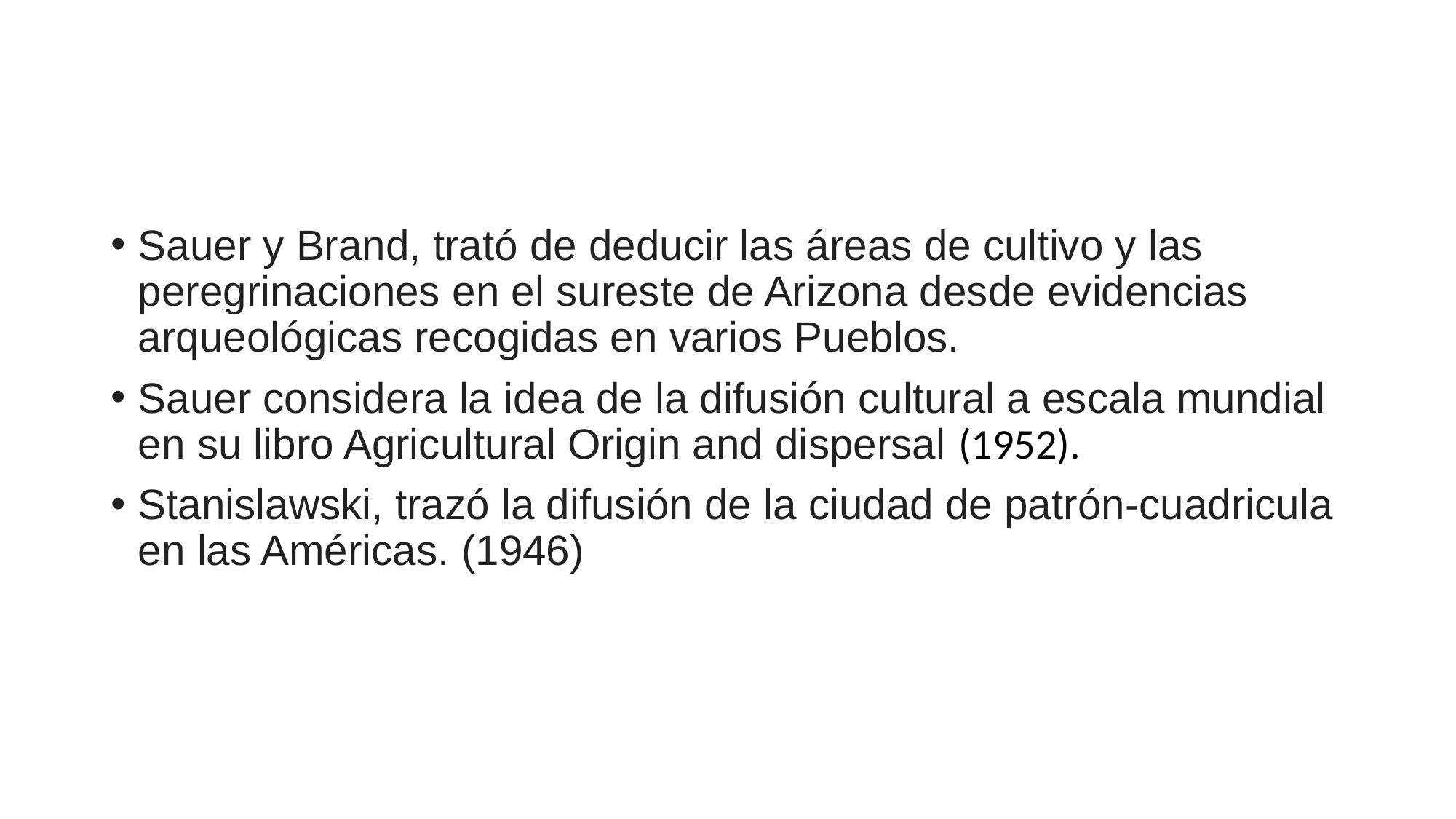

#
Sauer y Brand, trató de deducir las áreas de cultivo y las peregrinaciones en el sureste de Arizona desde evidencias arqueológicas recogidas en varios Pueblos.
Sauer considera la idea de la difusión cultural a escala mundial en su libro Agricultural Origin and dispersal (1952).
Stanislawski, trazó la difusión de la ciudad de patrón-cuadricula en las Américas. (1946)